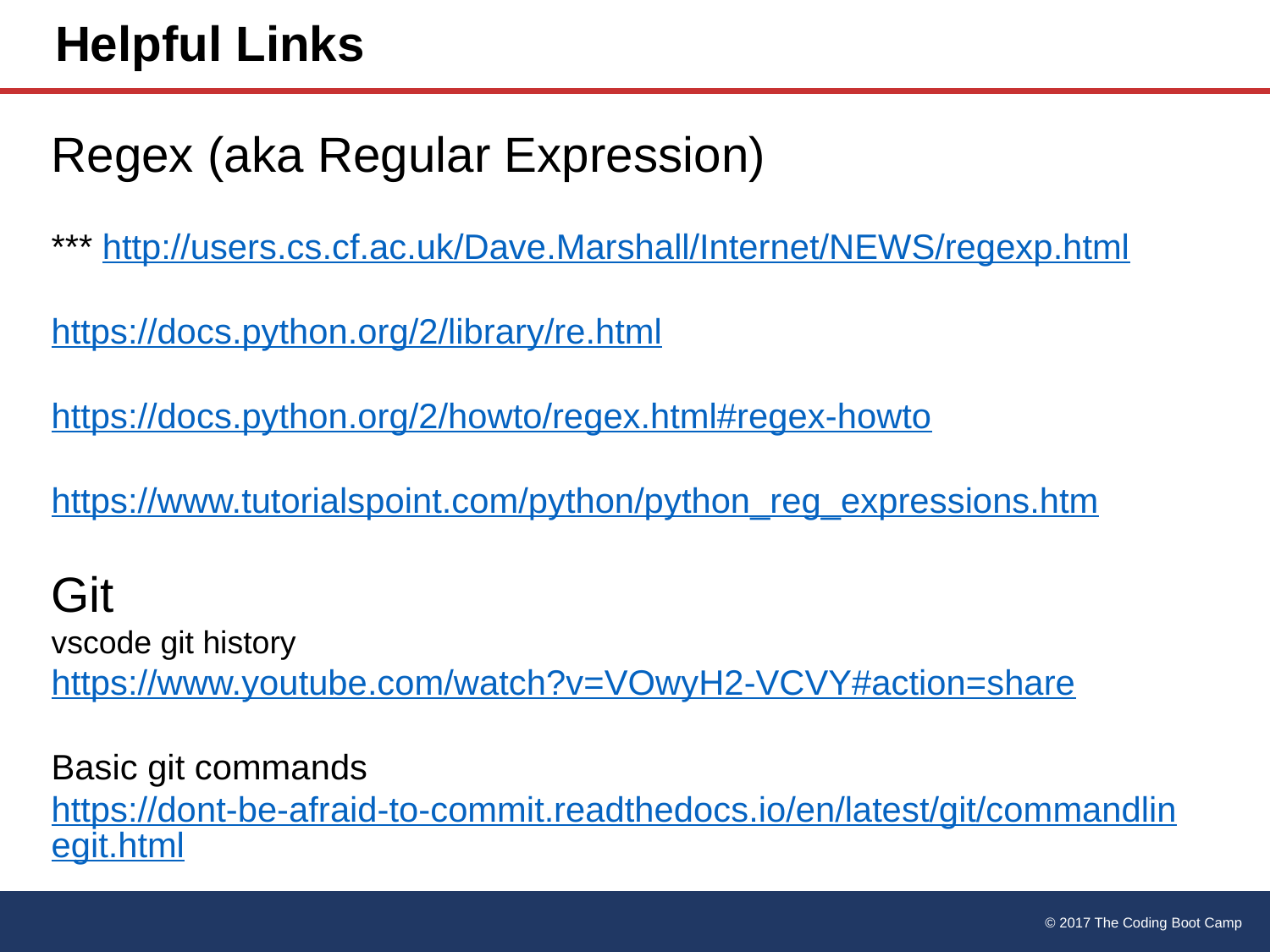

# Helpful Links
Regex (aka Regular Expression)

*** http://users.cs.cf.ac.uk/Dave.Marshall/Internet/NEWS/regexp.html

https://docs.python.org/2/library/re.html

https://docs.python.org/2/howto/regex.html#regex-howto

https://www.tutorialspoint.com/python/python_reg_expressions.htm

Git
vscode git history
https://www.youtube.com/watch?v=VOwyH2-VCVY#action=share

Basic git commands
https://dont-be-afraid-to-commit.readthedocs.io/en/latest/git/commandlinegit.html